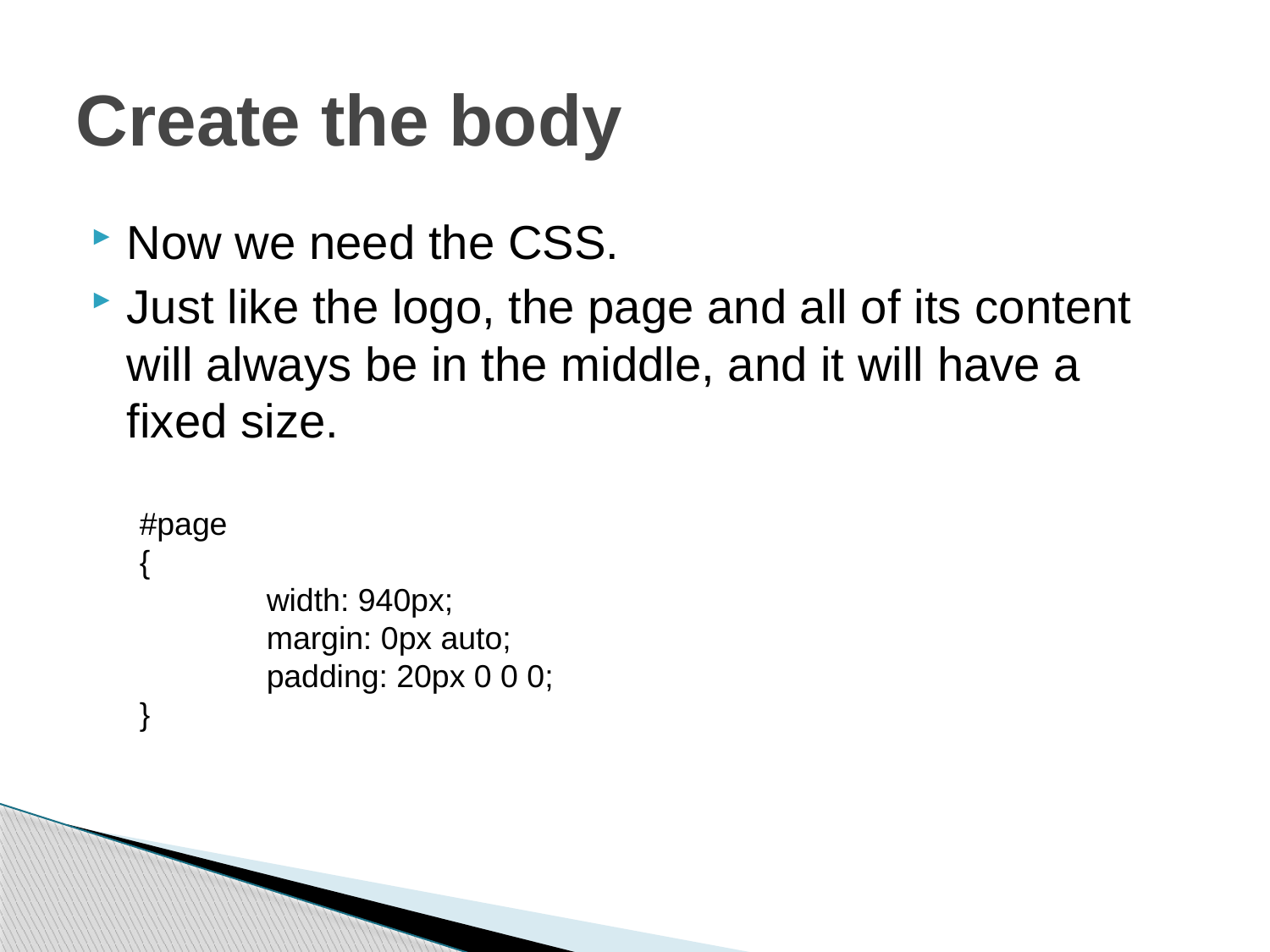

# Create the body
Now we need the CSS.
Just like the logo, the page and all of its content will always be in the middle, and it will have a fixed size.
#page
{
	width: 940px;
	margin: 0px auto;
	padding: 20px 0 0 0;
}